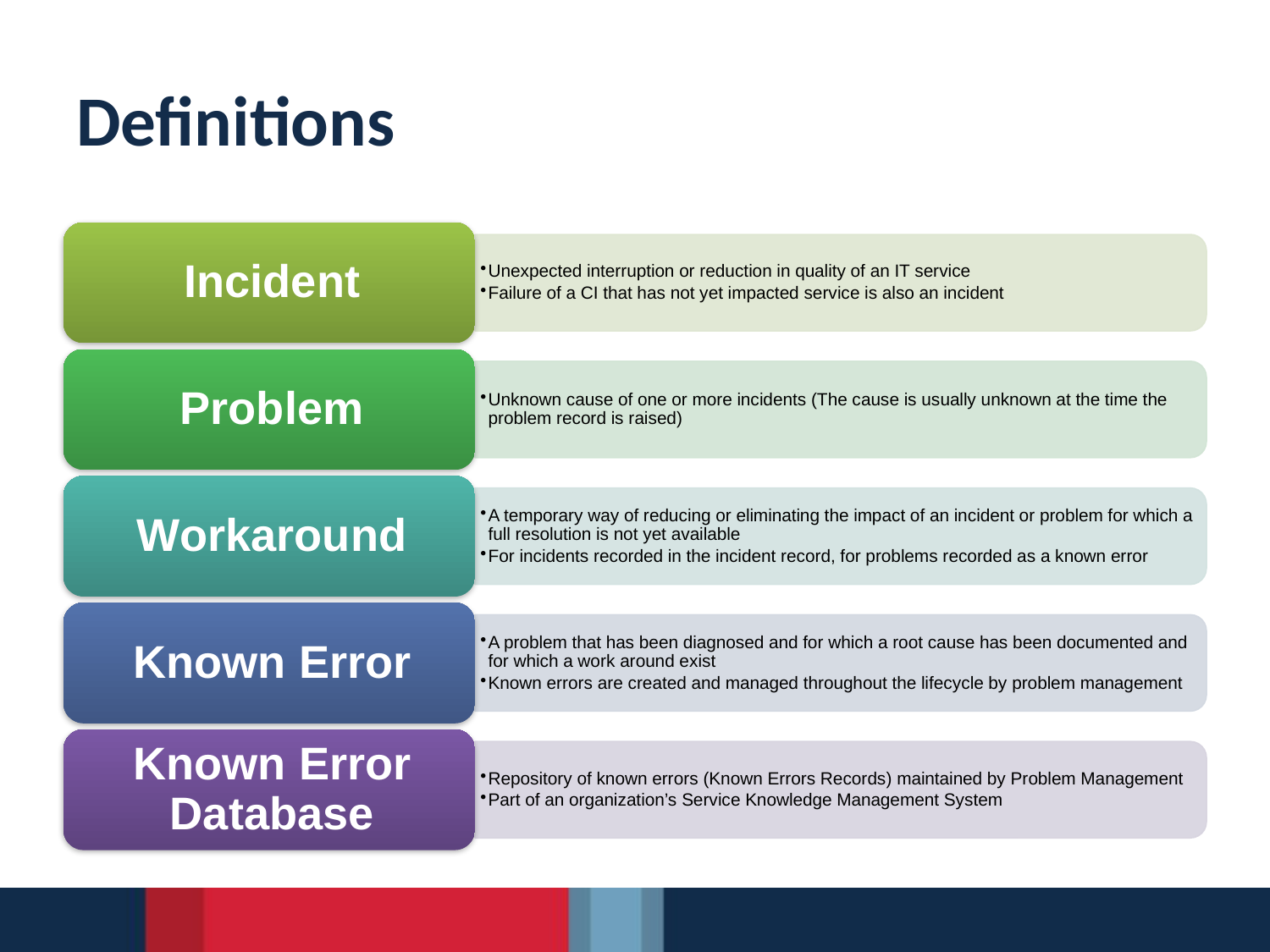

# Definitions
Unexpected interruption or reduction in quality of an IT service
Failure of a CI that has not yet impacted service is also an incident
Incident
Unknown cause of one or more incidents (The cause is usually unknown at the time the problem record is raised)
Problem
A temporary way of reducing or eliminating the impact of an incident or problem for which a full resolution is not yet available
For incidents recorded in the incident record, for problems recorded as a known error
Workaround
A problem that has been diagnosed and for which a root cause has been documented and for which a work around exist
Known errors are created and managed throughout the lifecycle by problem management
Known Error
Repository of known errors (Known Errors Records) maintained by Problem Management
Part of an organization’s Service Knowledge Management System
Known Error Database